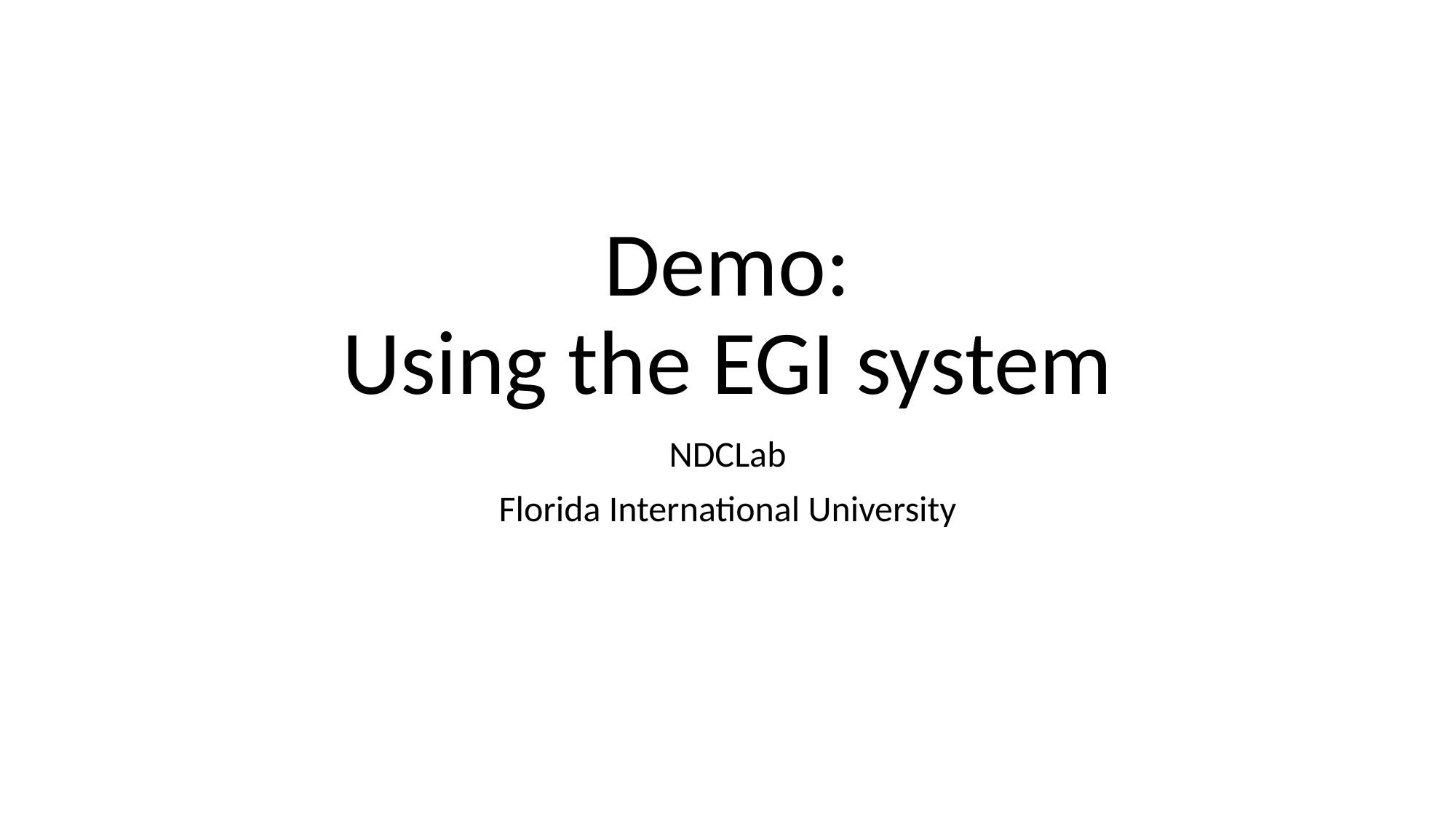

# Demo: Using the EGI system
NDCLab
Florida International University